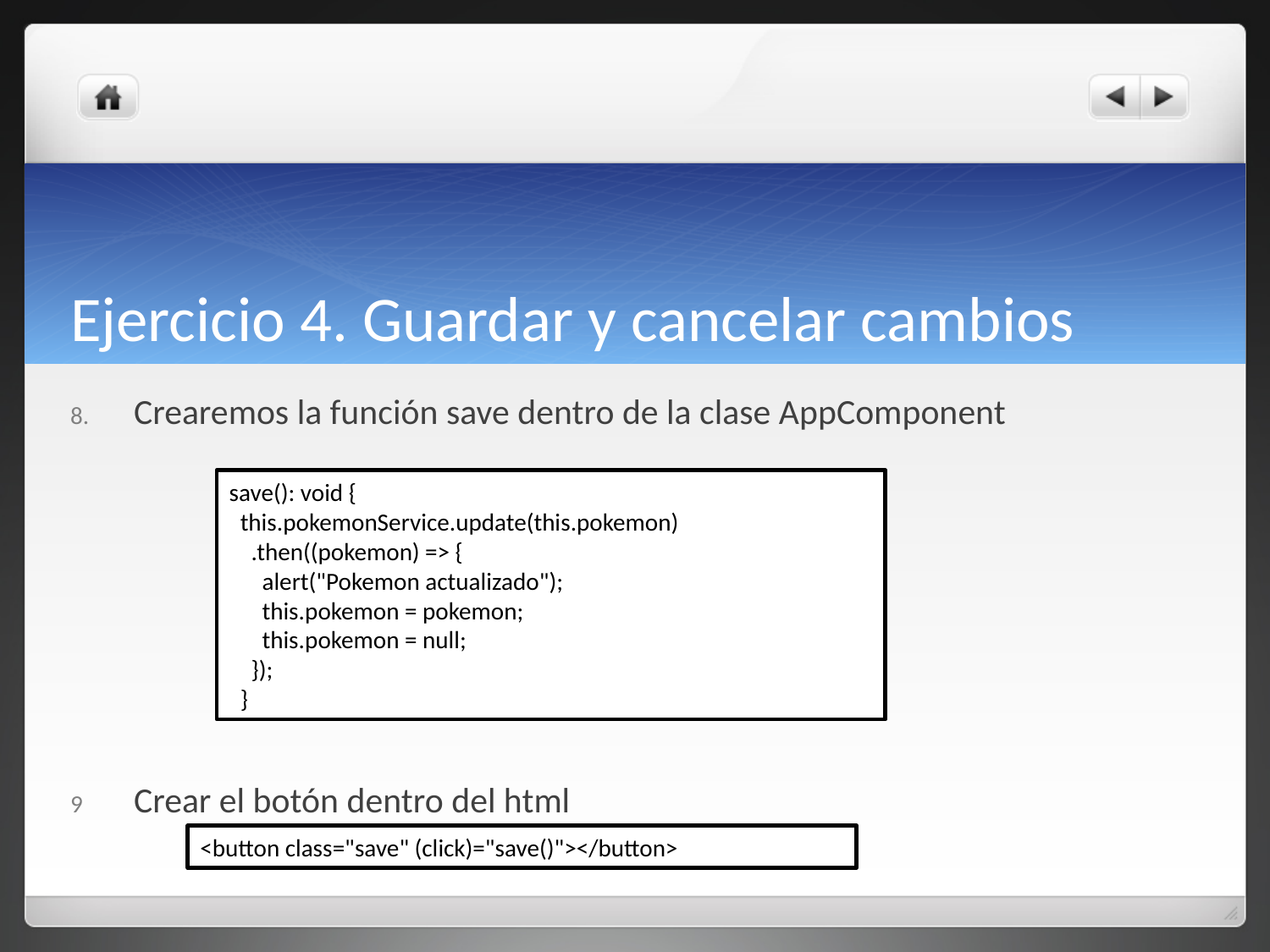

# Ejercicio 4. Guardar y cancelar cambios
Crearemos la función save dentro de la clase AppComponent

Crear el botón dentro del html

save(): void {
  this.pokemonService.update(this.pokemon)
    .then((pokemon) => {
      alert("Pokemon actualizado");
      this.pokemon = pokemon;
      this.pokemon = null;
    });
  }
<button class="save" (click)="save()"></button>